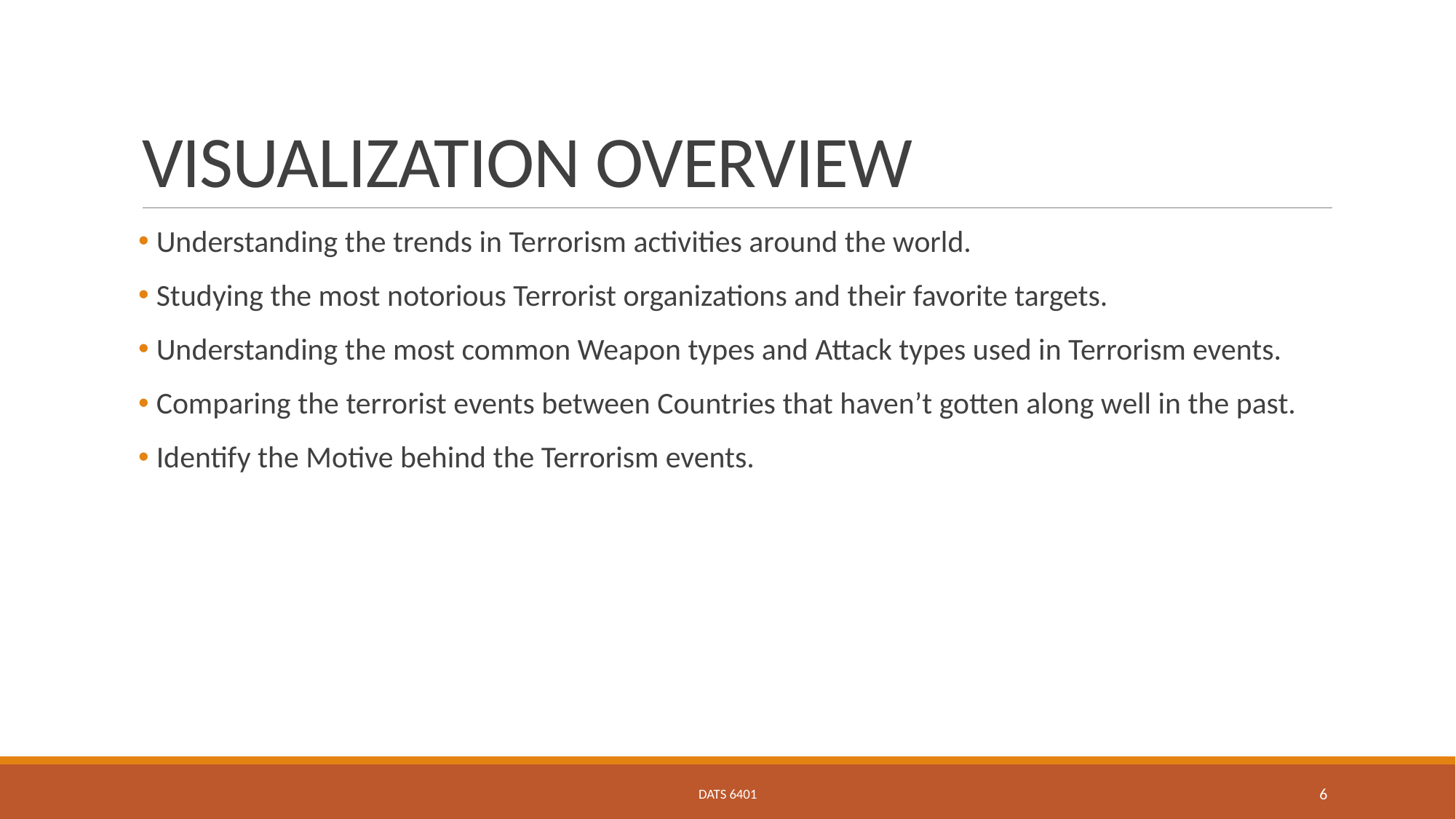

# VISUALIZATION OVERVIEW
 Understanding the trends in Terrorism activities around the world.
 Studying the most notorious Terrorist organizations and their favorite targets.
 Understanding the most common Weapon types and Attack types used in Terrorism events.
 Comparing the terrorist events between Countries that haven’t gotten along well in the past.
 Identify the Motive behind the Terrorism events.

DATS 6401
6